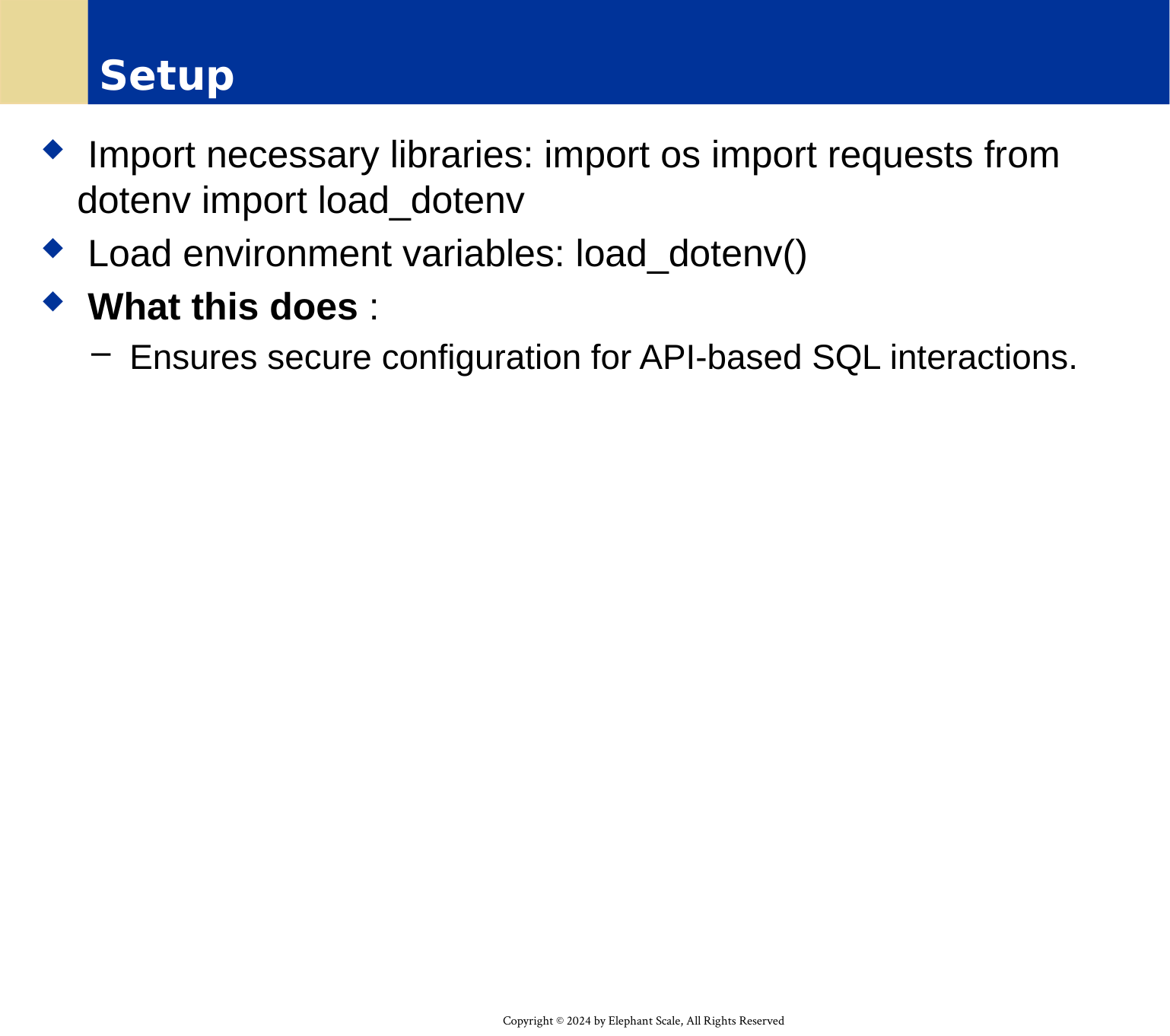

# Setup
 Import necessary libraries: import os import requests from dotenv import load_dotenv
 Load environment variables: load_dotenv()
 What this does :
 Ensures secure configuration for API-based SQL interactions.
Copyright © 2024 by Elephant Scale, All Rights Reserved